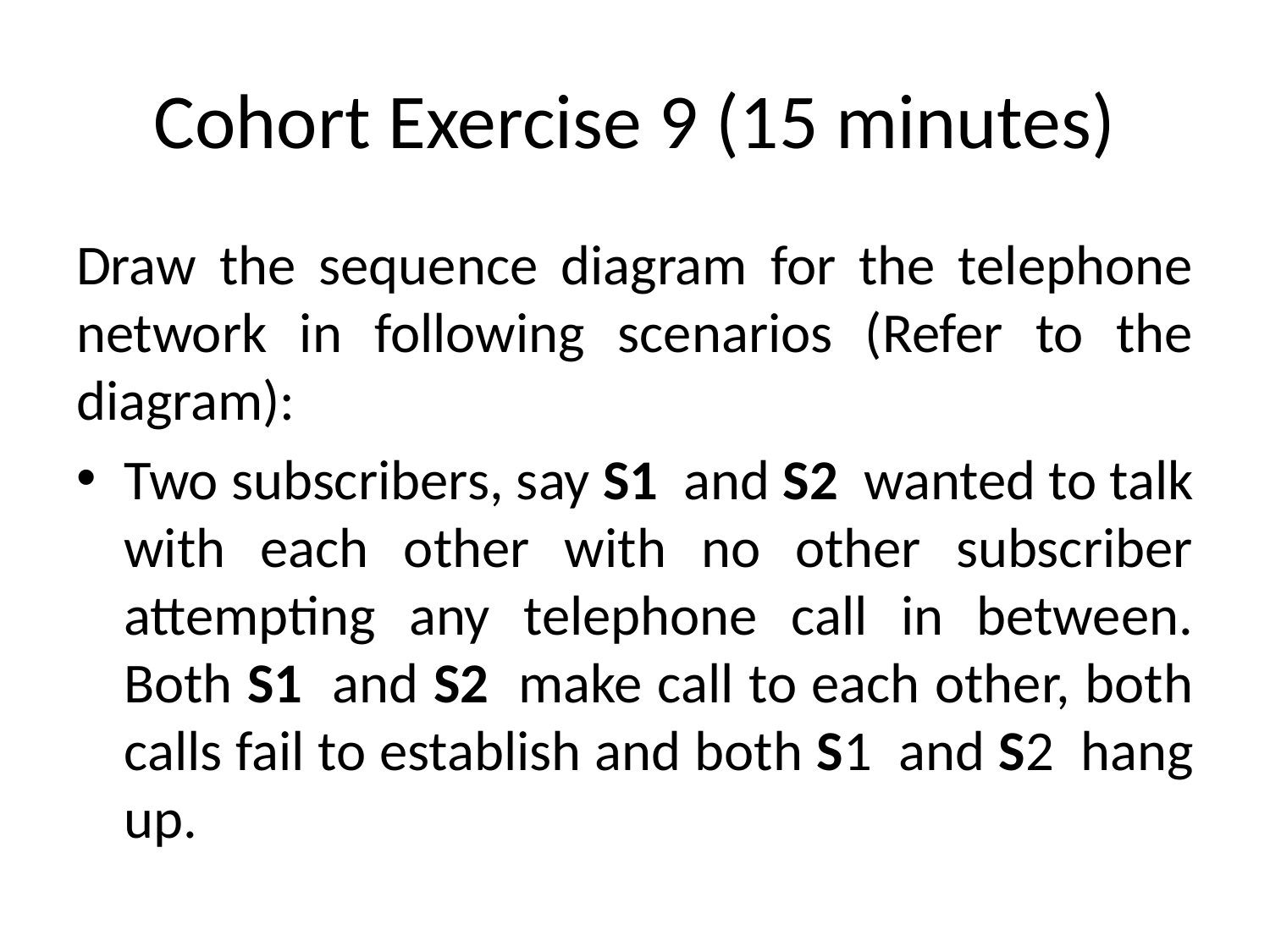

# Cohort Exercise 9 (15 minutes)
Draw the sequence diagram for the telephone network in following scenarios (Refer to the diagram):
Two subscribers, say S1  and S2  wanted to talk with each other with no other subscriber attempting any telephone call in between. Both S1  and S2  make call to each other, both calls fail to establish and both S1  and S2  hang up.